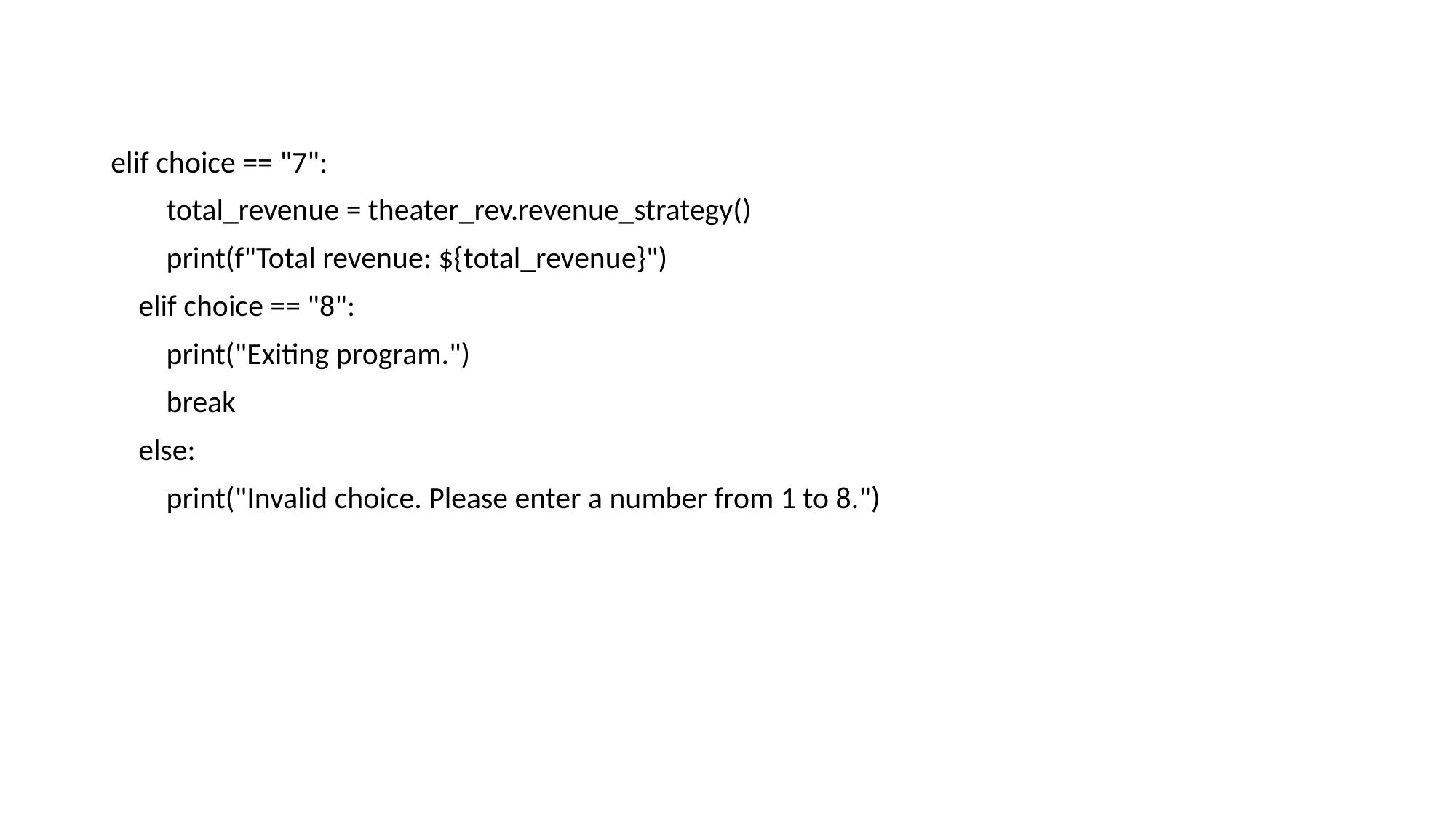

elif choice == "7":
        total_revenue = theater_rev.revenue_strategy()
        print(f"Total revenue: ${total_revenue}")
    elif choice == "8":
        print("Exiting program.")
        break
    else:
        print("Invalid choice. Please enter a number from 1 to 8.")